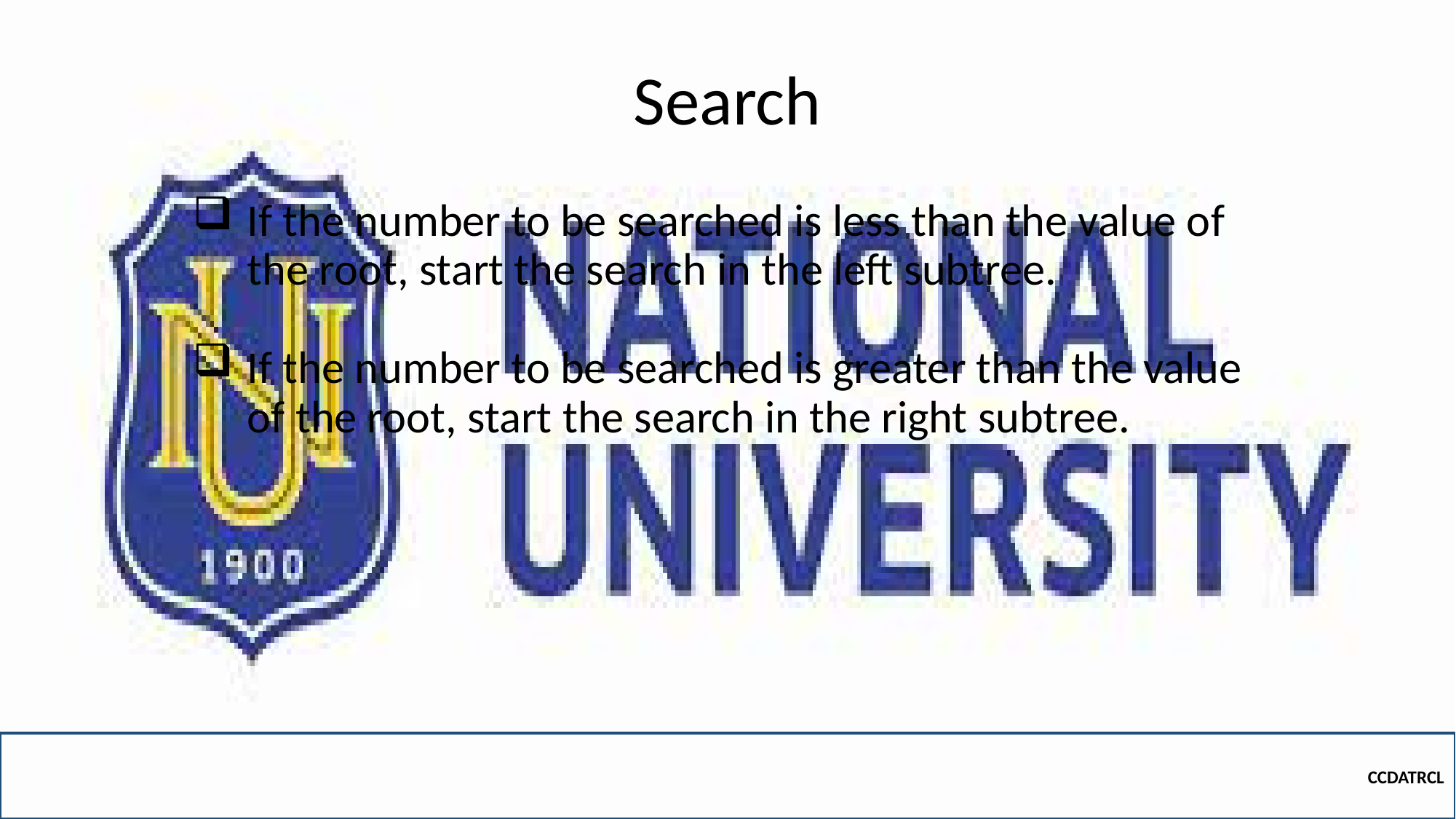

# Search
If the number to be searched is less than the value of the root, start the search in the left subtree.

If the number to be searched is greater than the value of the root, start the search in the right subtree.

CCDATRCL